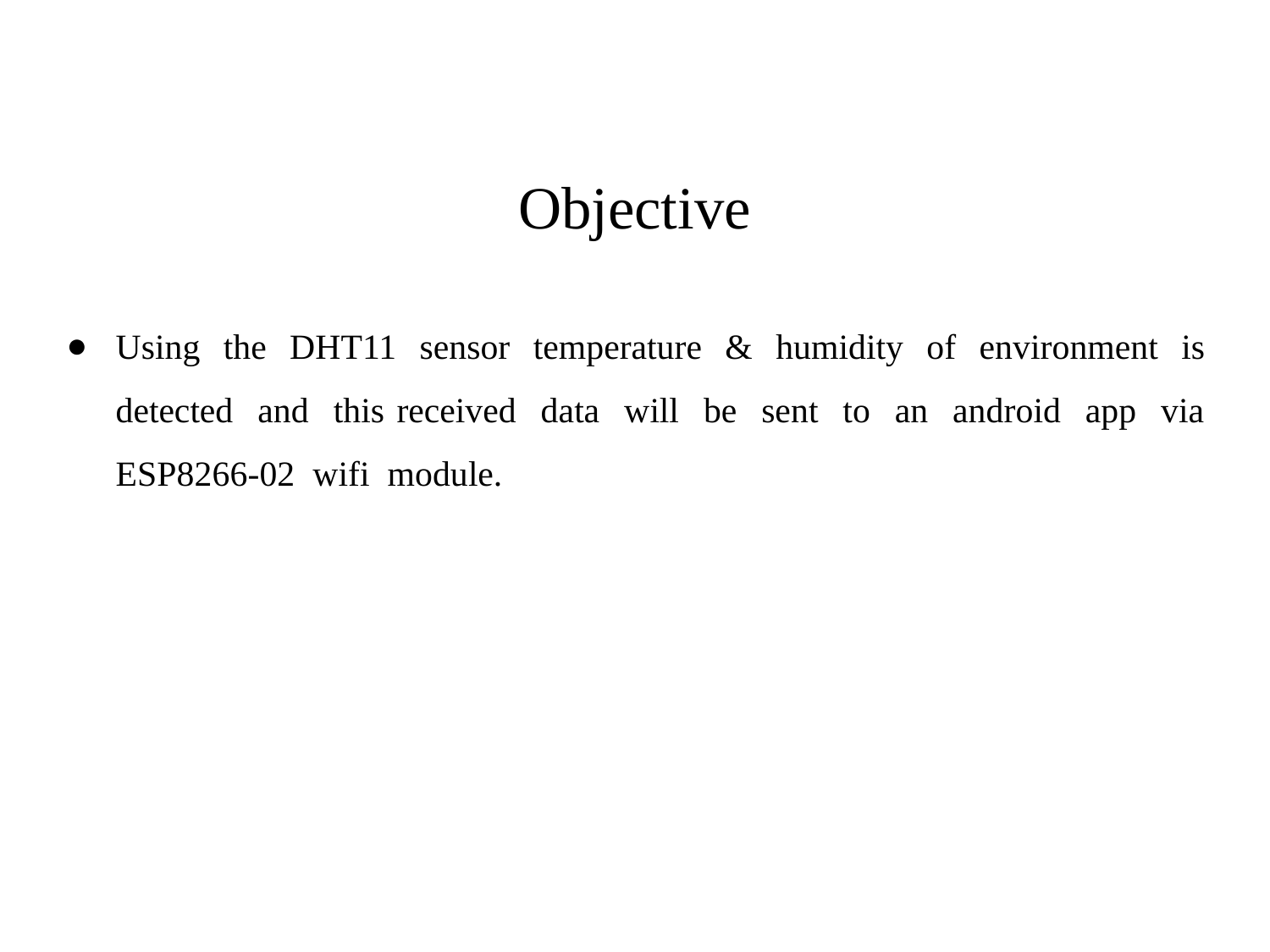

# Objective
Using  the  DHT11  sensor  temperature  &  humidity  of  environment  is  detected  and  this received  data  will  be  sent  to  an  android  app  via  ESP8266-02  wifi  module.